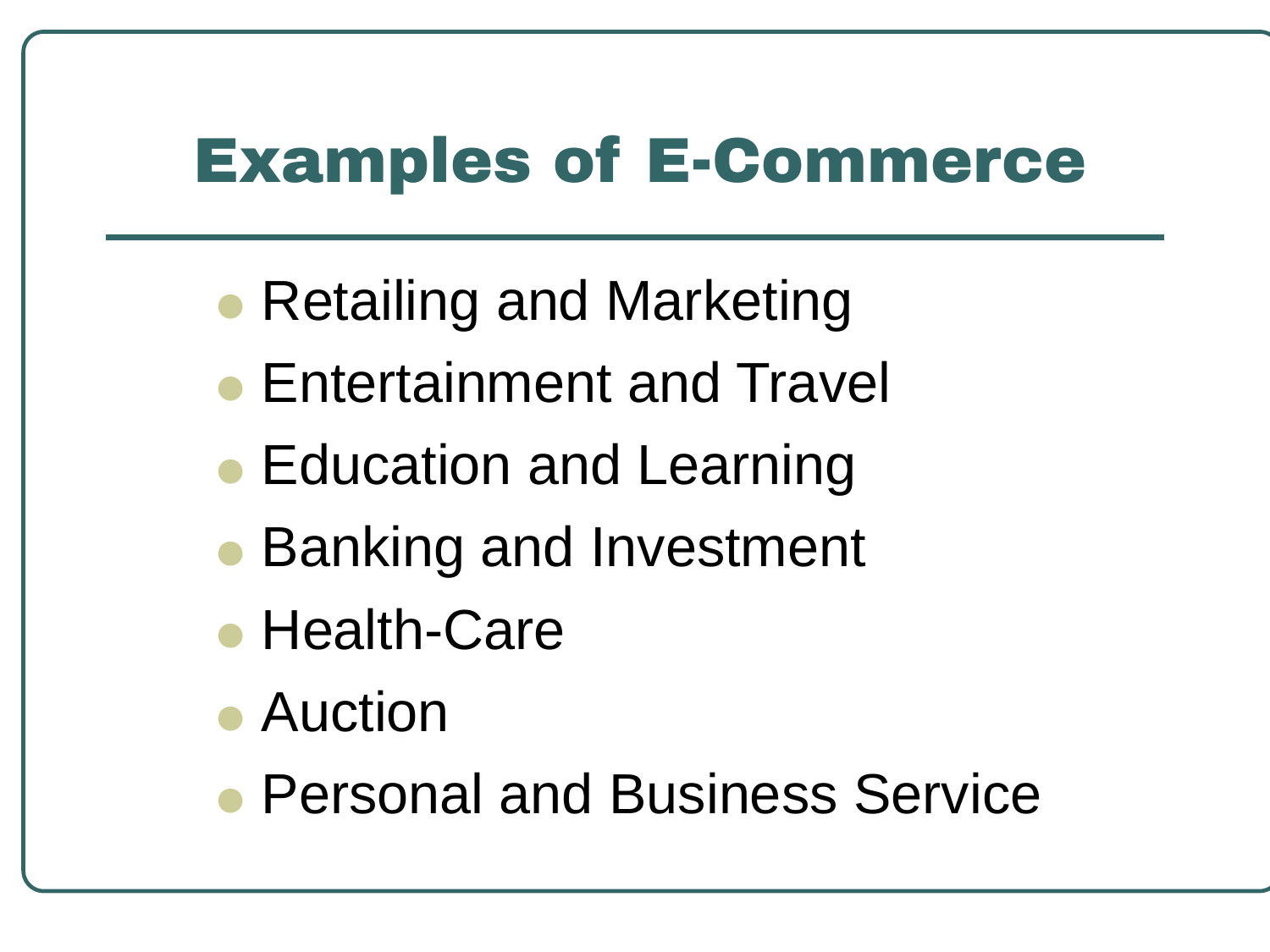

# Examples of E-Commerce
Retailing and Marketing
Entertainment and Travel
Education and Learning
Banking and Investment
Health-Care
Auction
Personal and Business Service